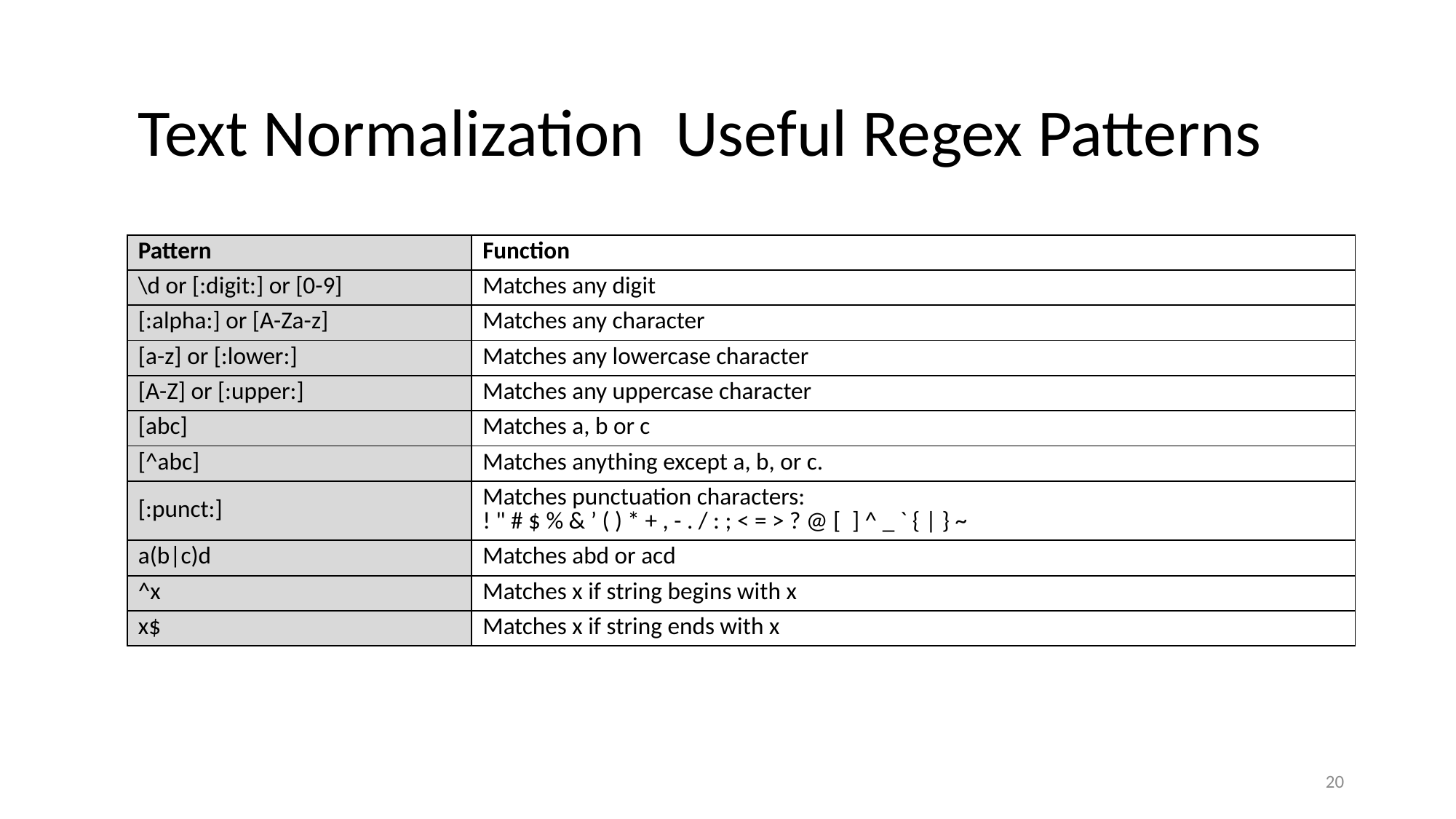

# Text Normalization  Useful Regex Patterns
| Pattern | Function |
| --- | --- |
| \d or [:digit:] or [0-9] | Matches any digit |
| [:alpha:] or [A-Za-z] | Matches any character |
| [a-z] or [:lower:] | Matches any lowercase character |
| [A-Z] or [:upper:] | Matches any uppercase character |
| [abc] | Matches a, b or c |
| [^abc] | Matches anything except a, b, or c. |
| [:punct:] | Matches punctuation characters: ! " # $ % & ’ ( ) \* + , - . / : ; < = > ? @ [  ] ^ \_ ` { | } ~ |
| a(b|c)d | Matches abd or acd |
| ^x | Matches x if string begins with x |
| x$ | Matches x if string ends with x |
20